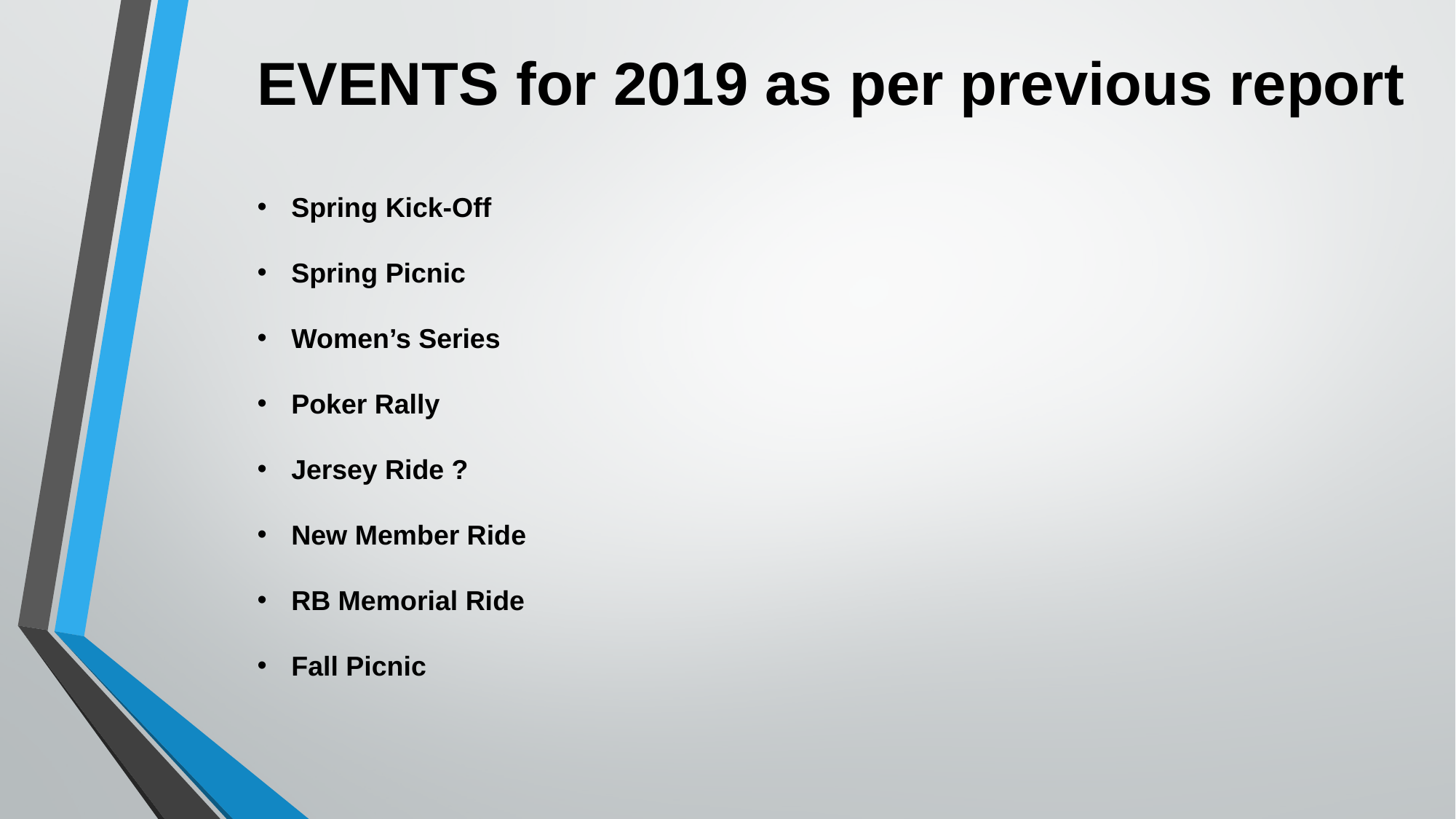

EVENTS for 2019 as per previous report

Spring Kick-Off

Spring Picnic

Women’s Series

Poker Rally

Jersey Ride ?

New Member Ride

RB Memorial Ride

Fall Picnic